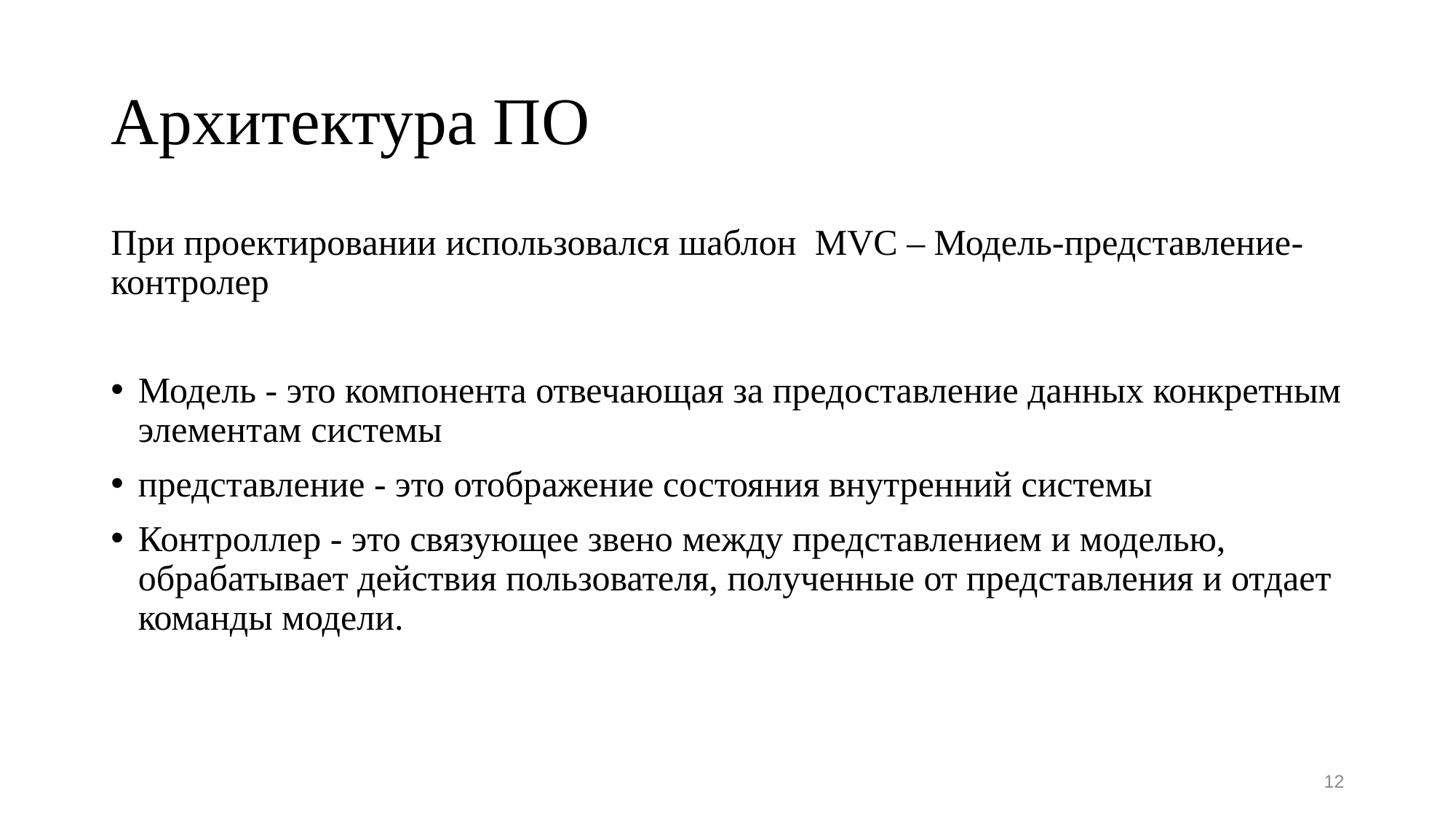

# Архитектура ПО
При проектировании использовался шаблон  MVC – Модель-представление-контролер

Модель - это компонента отвечающая за предоставление данных конкретным элементам системы
представление - это отображение состояния внутренний системы
Контроллер - это связующее звено между представлением и моделью, обрабатывает действия пользователя, полученные от представления и отдает команды модели.

12